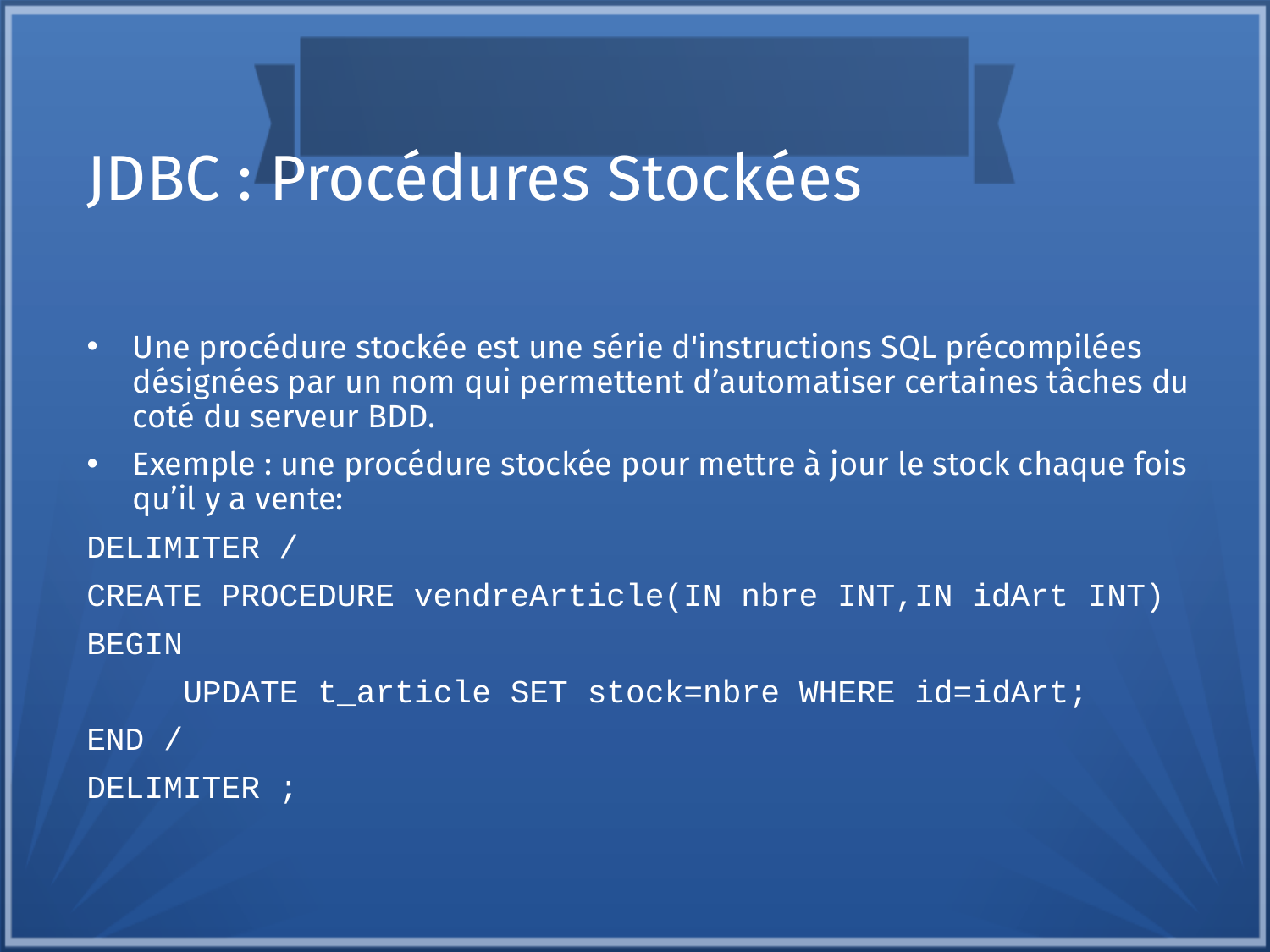

JDBC : Procédures Stockées
Une procédure stockée est une série d'instructions SQL précompilées désignées par un nom qui permettent d’automatiser certaines tâches du coté du serveur BDD.
Exemple : une procédure stockée pour mettre à jour le stock chaque fois qu’il y a vente:
DELIMITER /
CREATE PROCEDURE vendreArticle(IN nbre INT,IN idArt INT)
BEGIN
	UPDATE t_article SET stock=nbre WHERE id=idArt;
END /
DELIMITER ;